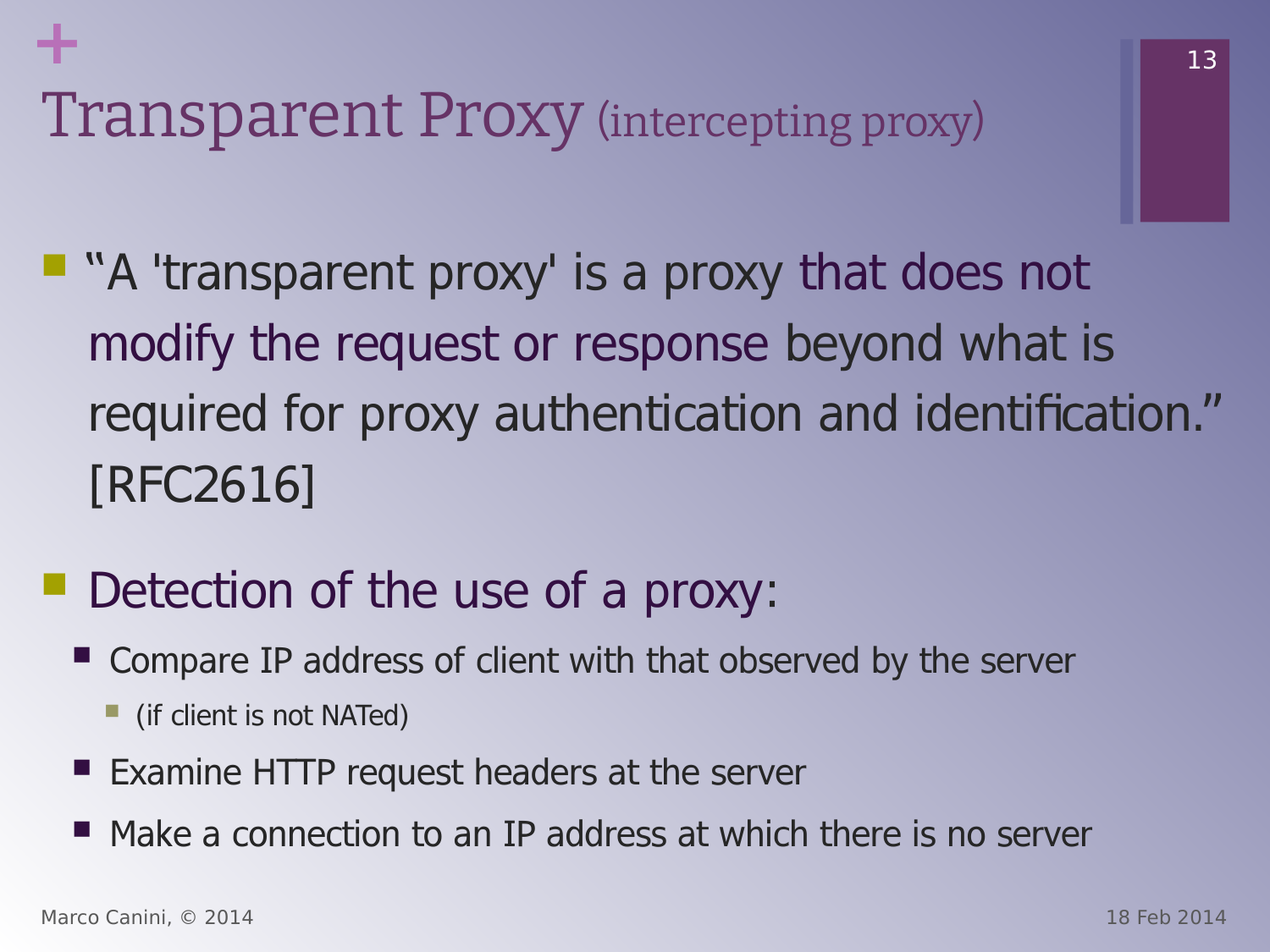

13
# Transparent Proxy (intercepting proxy)
“A 'transparent proxy' is a proxy that does not modify the request or response beyond what is required for proxy authentication and identification.” [RFC2616]
Detection of the use of a proxy:
Compare IP address of client with that observed by the server
(if client is not NATed)
Examine HTTP request headers at the server
Make a connection to an IP address at which there is no server
Marco Canini, © 2014
18 Feb 2014